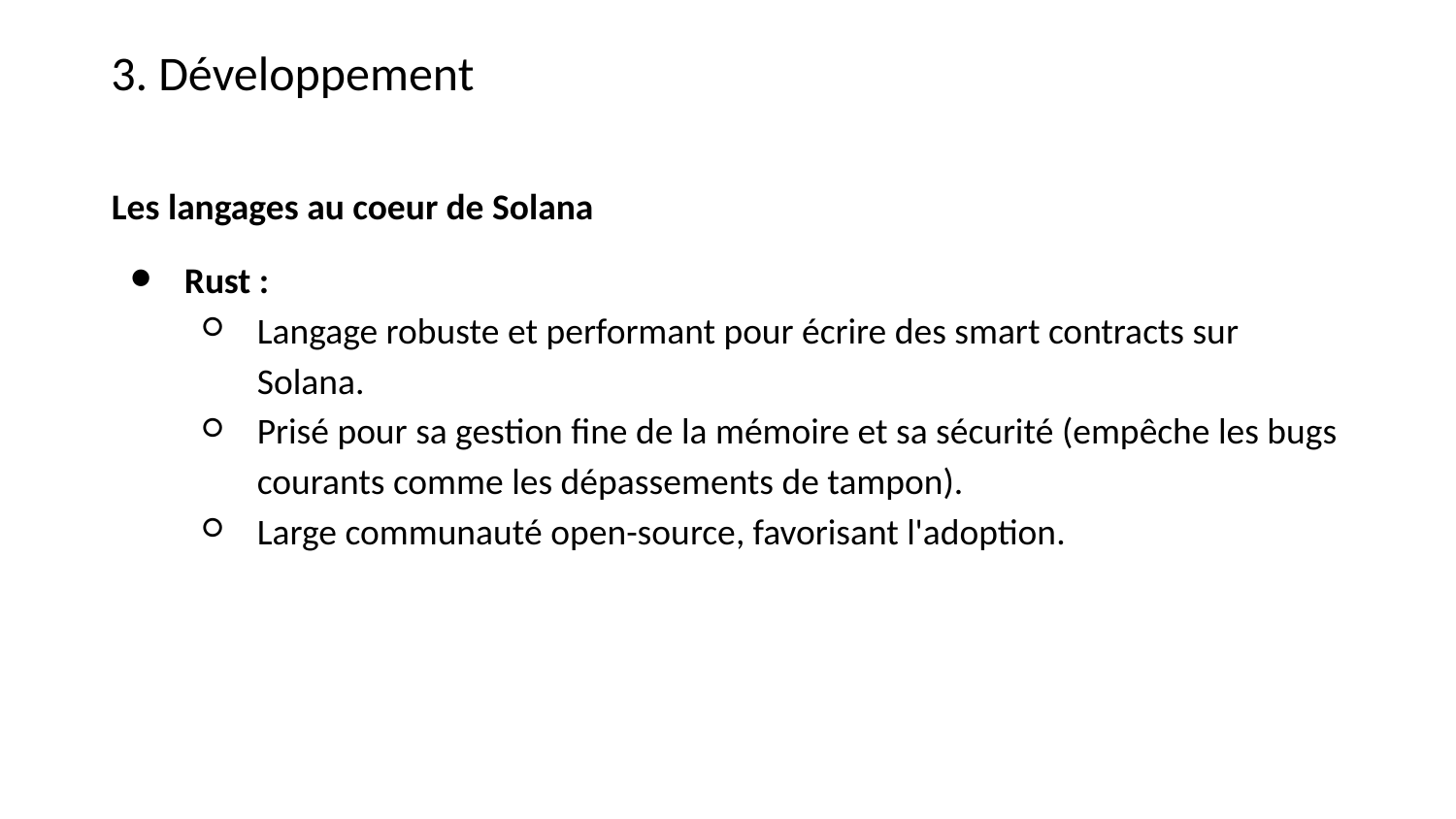

3. Développement
Les langages au coeur de Solana
Rust :
Langage robuste et performant pour écrire des smart contracts sur Solana.
Prisé pour sa gestion fine de la mémoire et sa sécurité (empêche les bugs courants comme les dépassements de tampon).
Large communauté open-source, favorisant l'adoption.